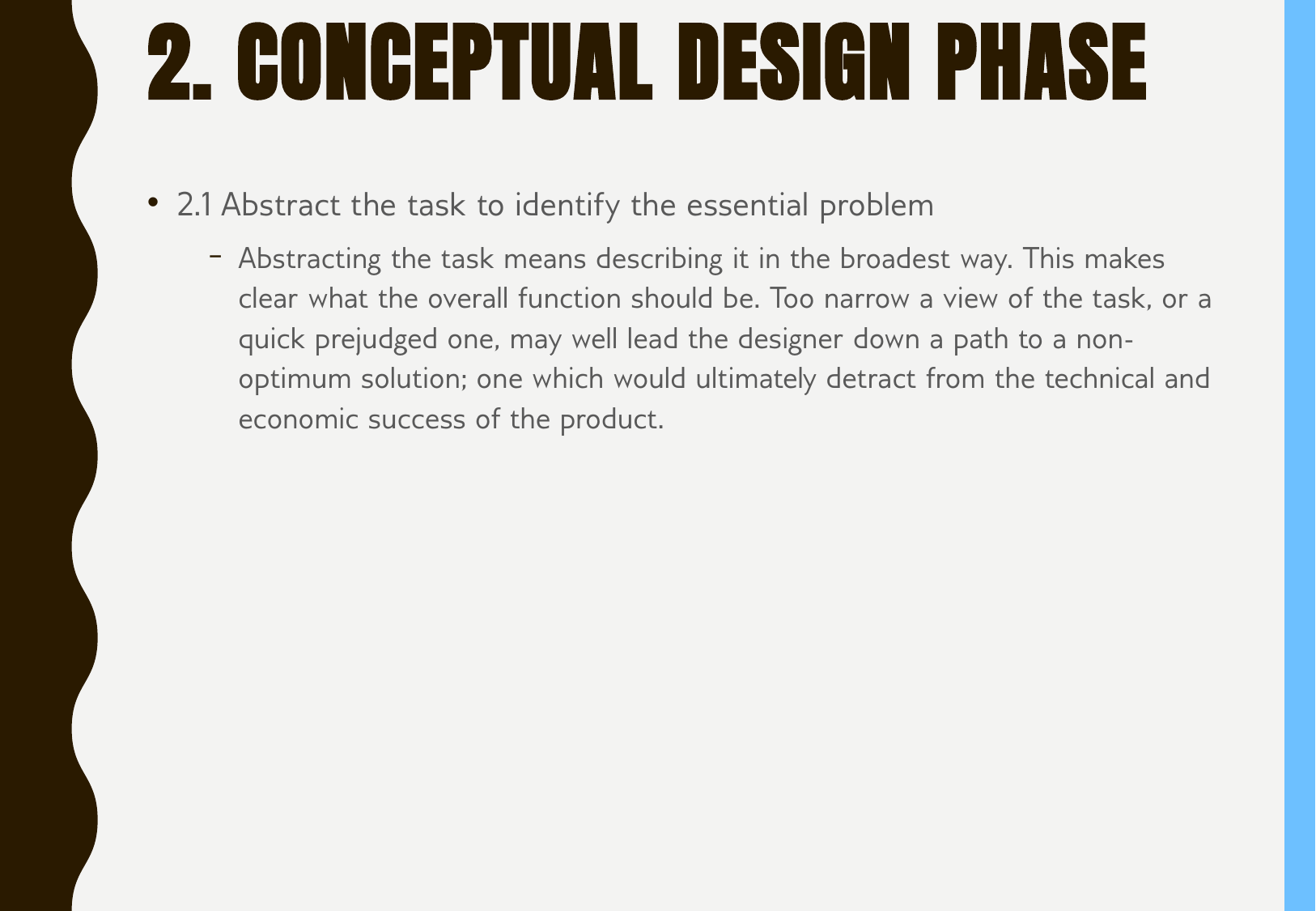

# 2. Conceptual design phase
2.1 Abstract the task to identify the essential problem
Abstracting the task means describing it in the broadest way. This makes clear what the overall function should be. Too narrow a view of the task, or a quick prejudged one, may well lead the designer down a path to a non-optimum solution; one which would ultimately detract from the technical and economic success of the product.